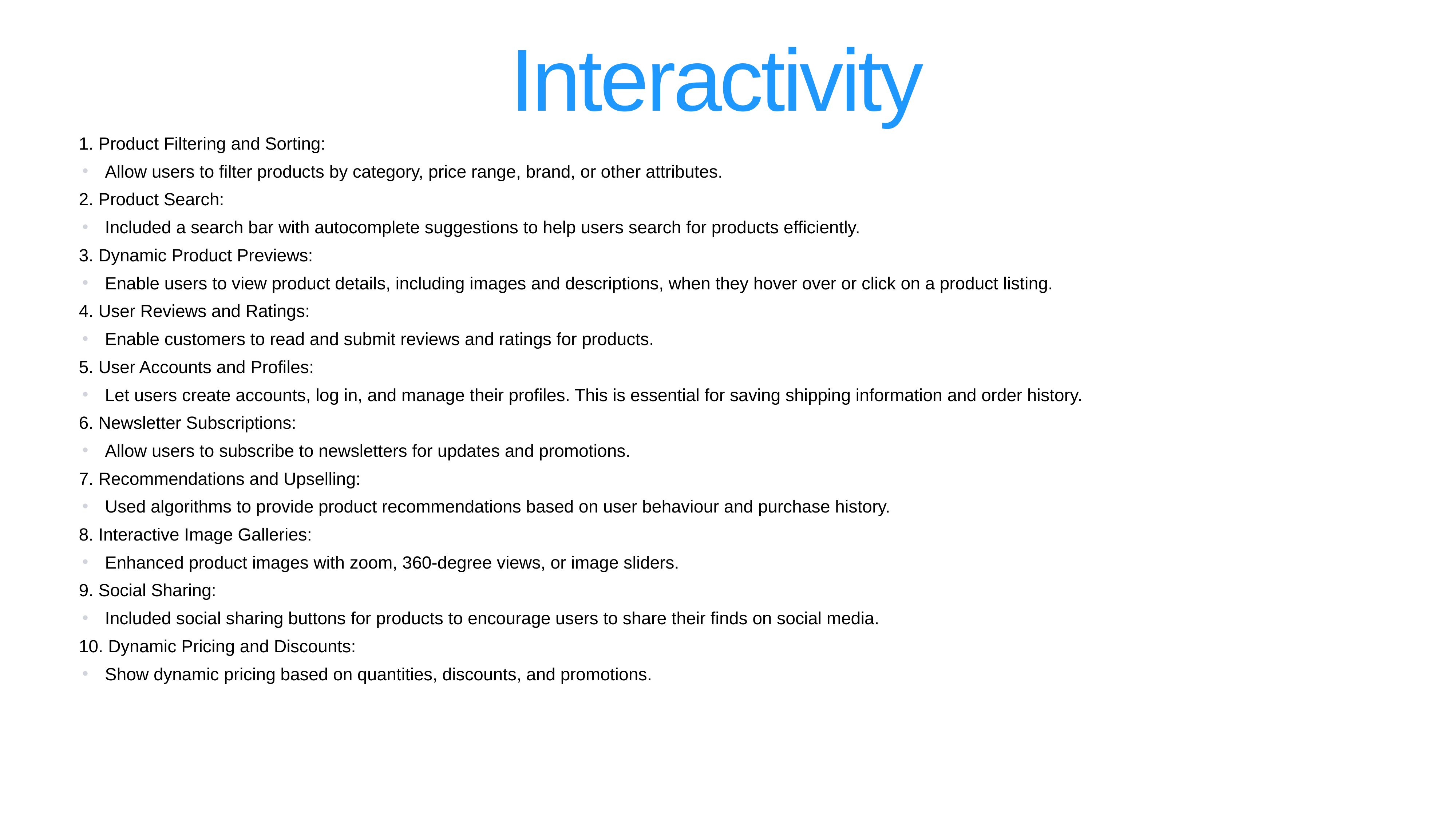

# Interactivity
1. Product Filtering and Sorting:
Allow users to filter products by category, price range, brand, or other attributes.
2. Product Search:
Included a search bar with autocomplete suggestions to help users search for products efficiently.
3. Dynamic Product Previews:
Enable users to view product details, including images and descriptions, when they hover over or click on a product listing.
4. User Reviews and Ratings:
Enable customers to read and submit reviews and ratings for products.
5. User Accounts and Profiles:
Let users create accounts, log in, and manage their profiles. This is essential for saving shipping information and order history.
6. Newsletter Subscriptions:
Allow users to subscribe to newsletters for updates and promotions.
7. Recommendations and Upselling:
Used algorithms to provide product recommendations based on user behaviour and purchase history.
8. Interactive Image Galleries:
Enhanced product images with zoom, 360-degree views, or image sliders.
9. Social Sharing:
Included social sharing buttons for products to encourage users to share their finds on social media.
10. Dynamic Pricing and Discounts:
Show dynamic pricing based on quantities, discounts, and promotions.